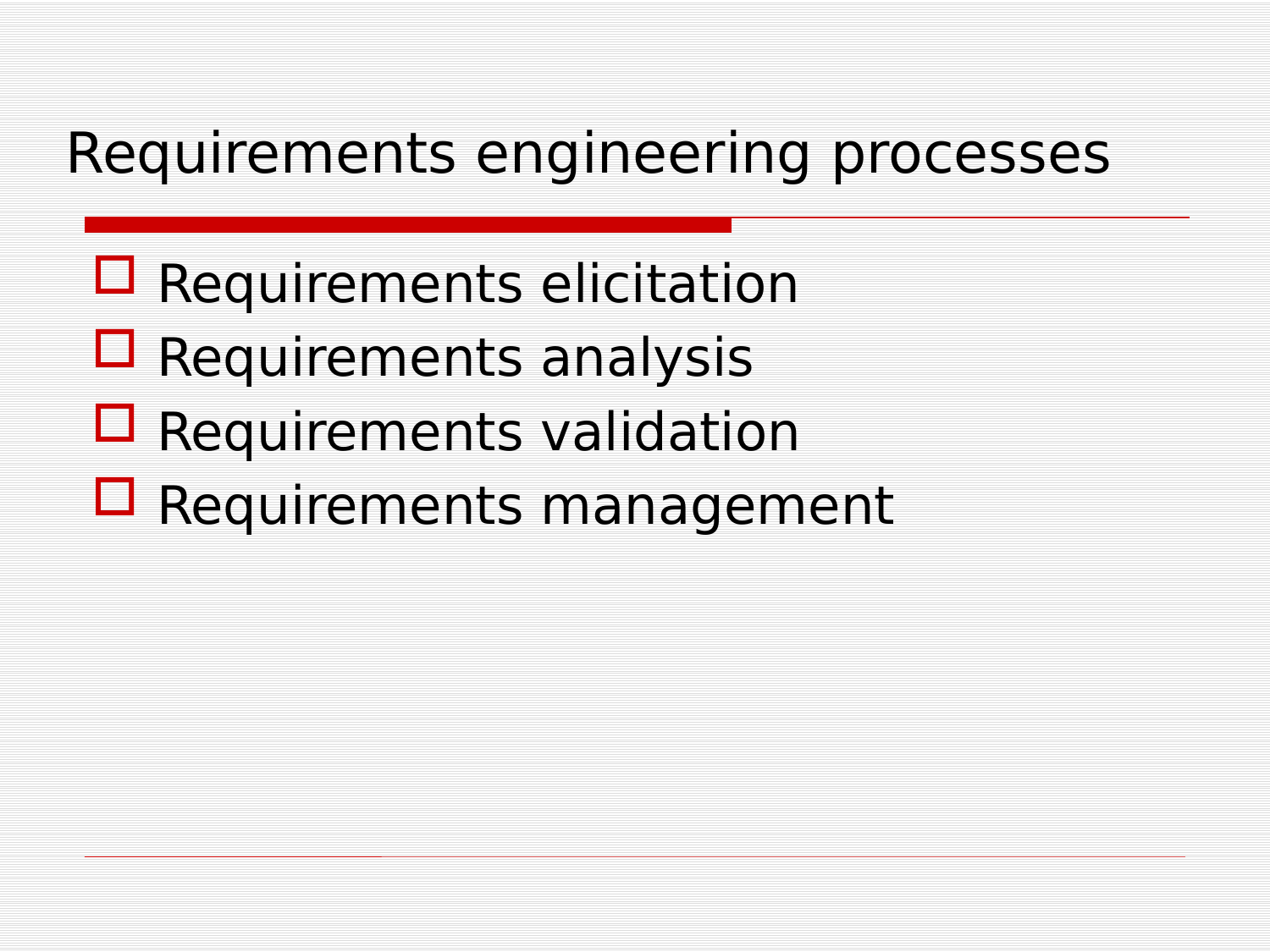

# Requirements engineering processes
Requirements elicitation
Requirements analysis
Requirements validation
Requirements management